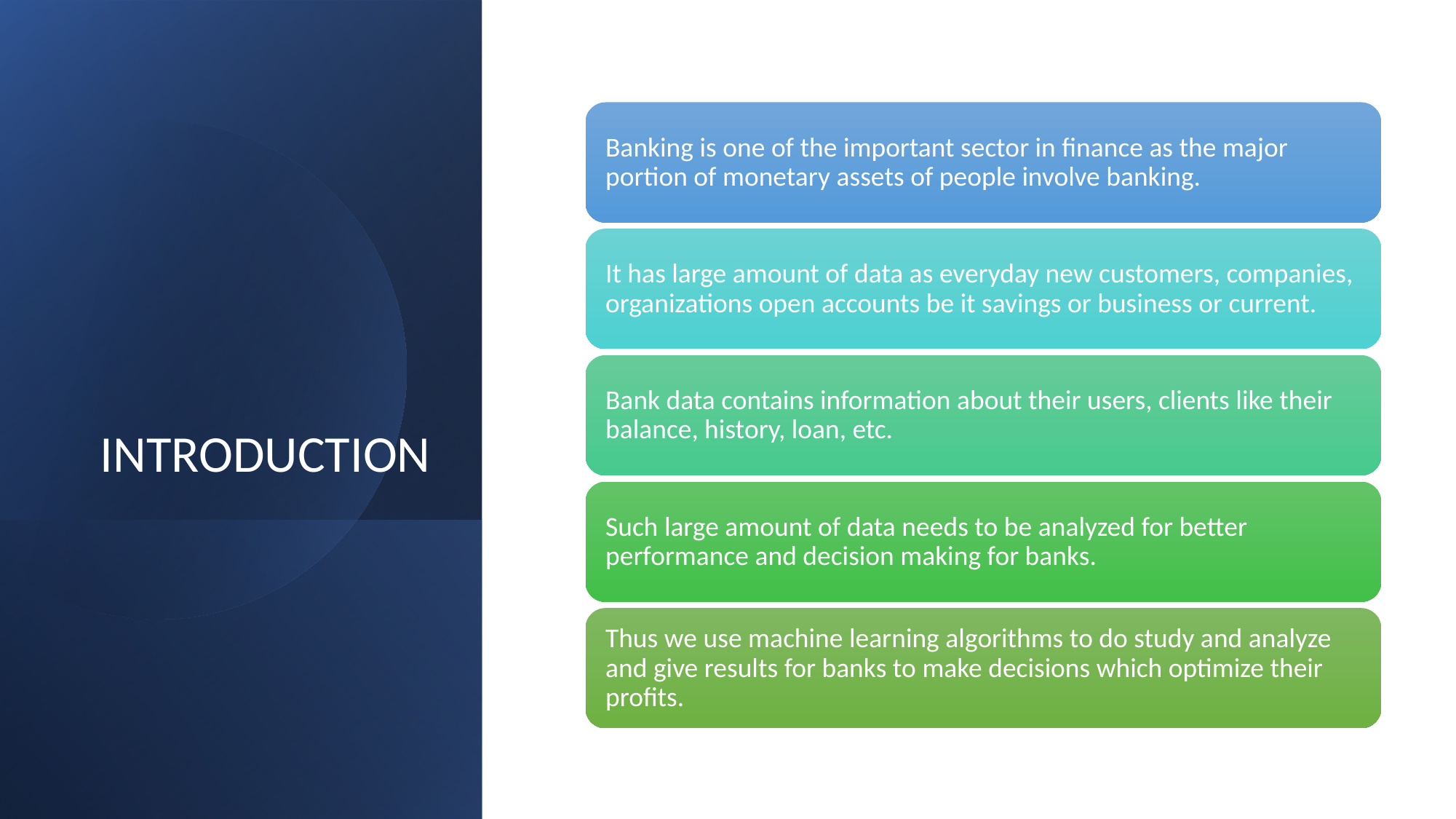

Banking is one of the important sector in finance as the major portion of monetary assets of people involve banking.
It has large amount of data as everyday new customers, companies, organizations open accounts be it savings or business or current.
Bank data contains information about their users, clients like their balance, history, loan, etc.
Such large amount of data needs to be analyzed for better performance and decision making for banks.
Thus we use machine learning algorithms to do study and analyze and give results for banks to make decisions which optimize their profits.

# INTRODUCTION